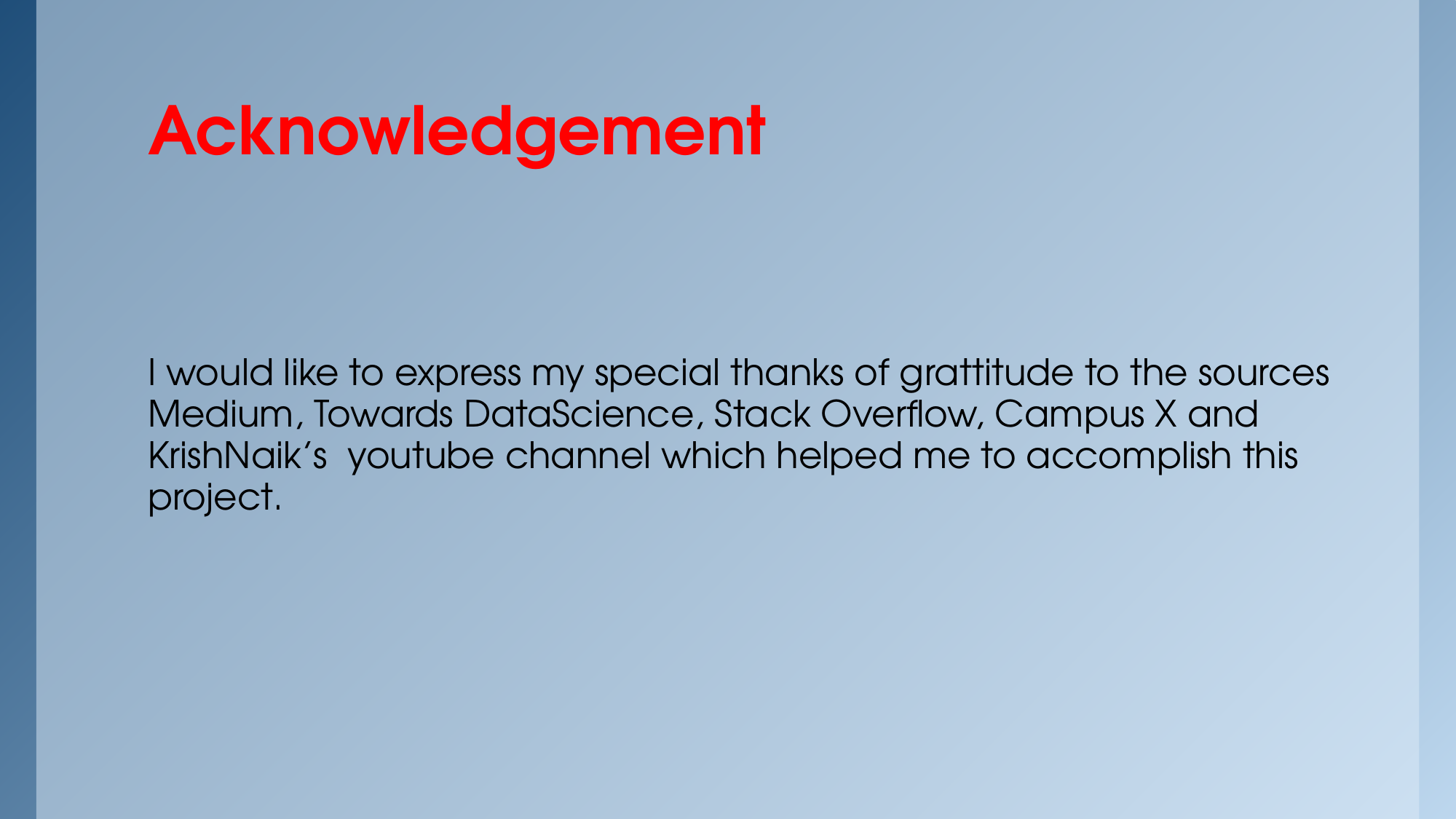

# Acknowledgement

I would like to express my special thanks of grattitude to the sources Medium, Towards DataScience, Stack Overflow, Campus X and KrishNaik’s  youtube channel which helped me to accomplish this project.